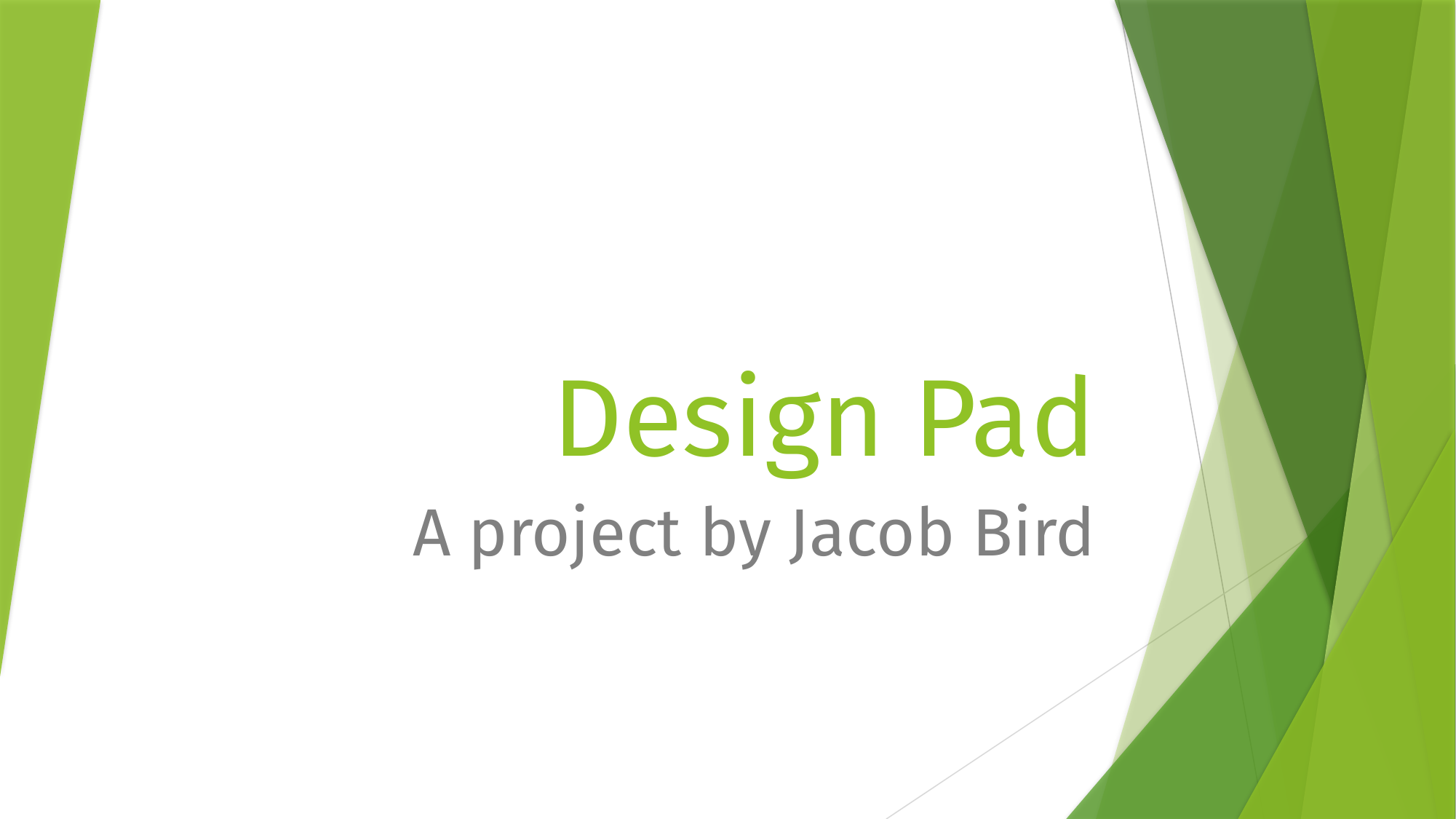

# Design Pad
A project by Jacob Bird